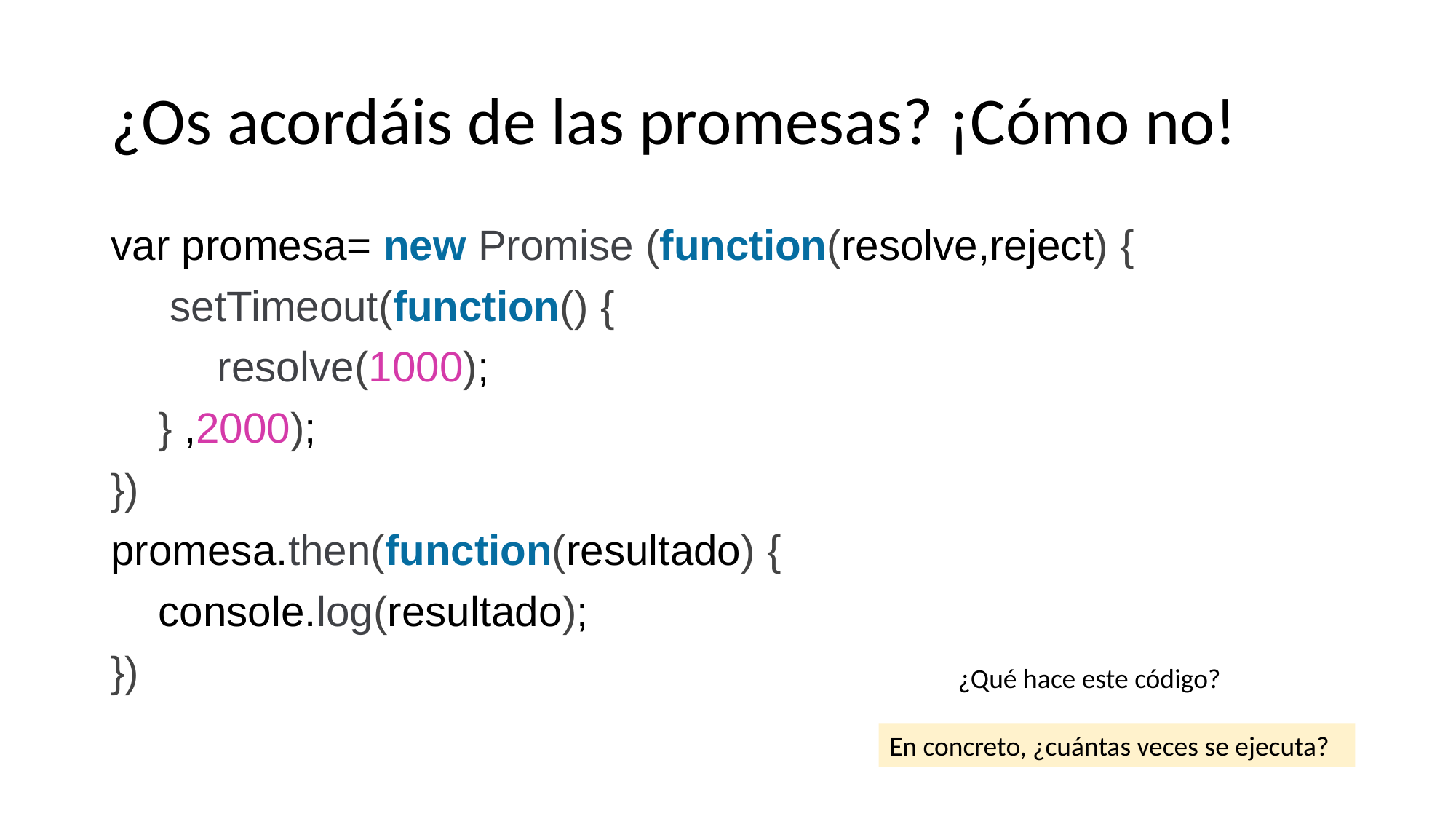

# ¿Os acordáis de las promesas? ¡Cómo no!
var promesa= new Promise (function(resolve,reject) {
     setTimeout(function() {
         resolve(1000);
    } ,2000);
})
promesa.then(function(resultado) {
    console.log(resultado);
})

¿Qué hace este código?
En concreto, ¿cuántas veces se ejecuta?